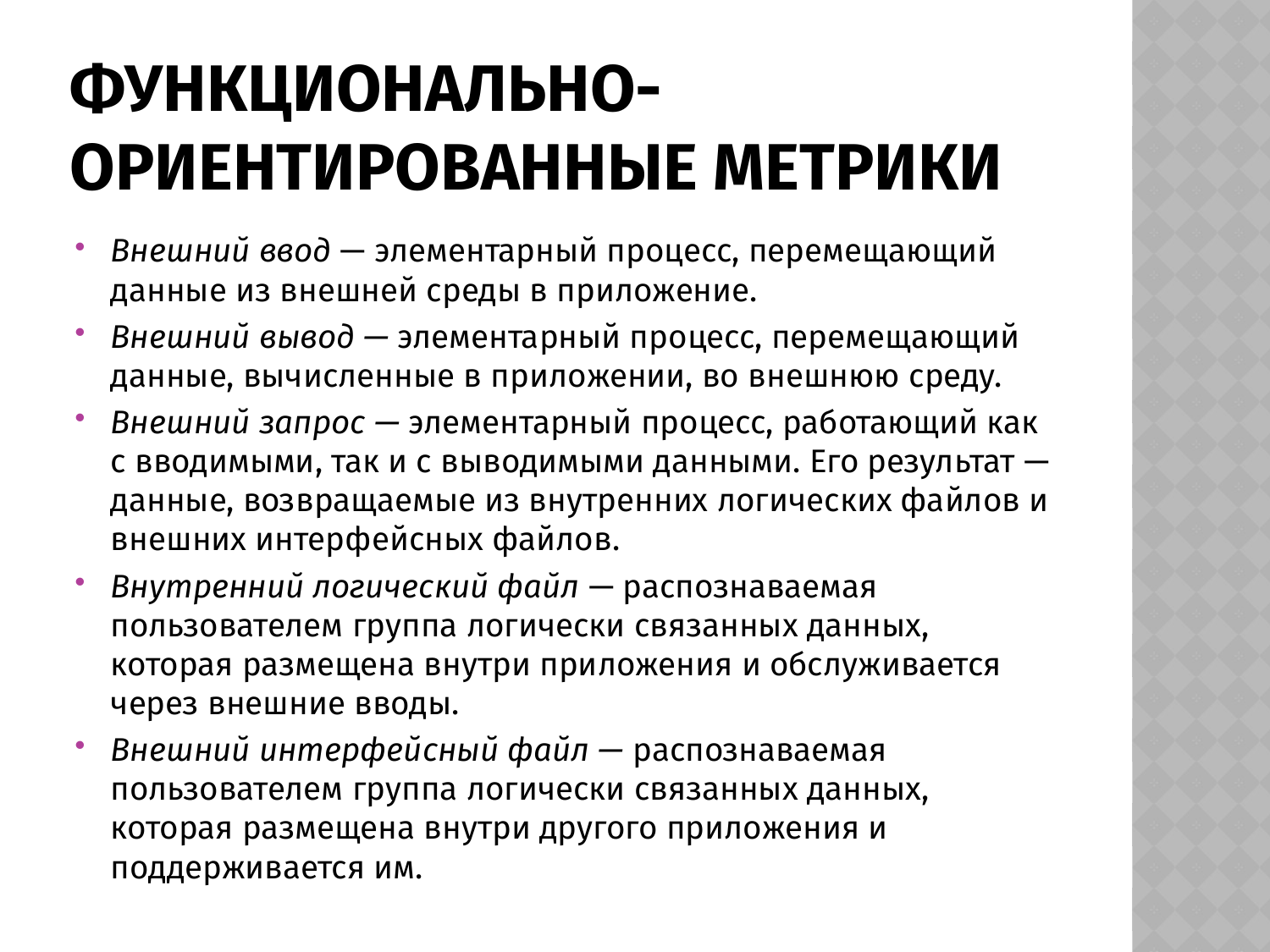

# Функционально-ориентированные метрики
Внешний ввод — элементарный процесс, перемещающий данные из внешней среды в приложение.
Внешний вывод — элементарный процесс, перемещающий данные, вычисленные в приложении, во внешнюю среду.
Внешний запрос — элементарный процесс, работающий как с вводимыми, так и с выводимыми данными. Его результат — данные, возвращаемые из внутренних логических файлов и внешних интерфейсных файлов.
Внутренний логический файл — распознаваемая пользователем группа логически связанных данных, которая размещена внутри приложения и обслуживается через внешние вводы.
Внешний интерфейсный файл — распознаваемая пользователем группа логически связанных данных, которая размещена внутри другого приложения и поддерживается им.